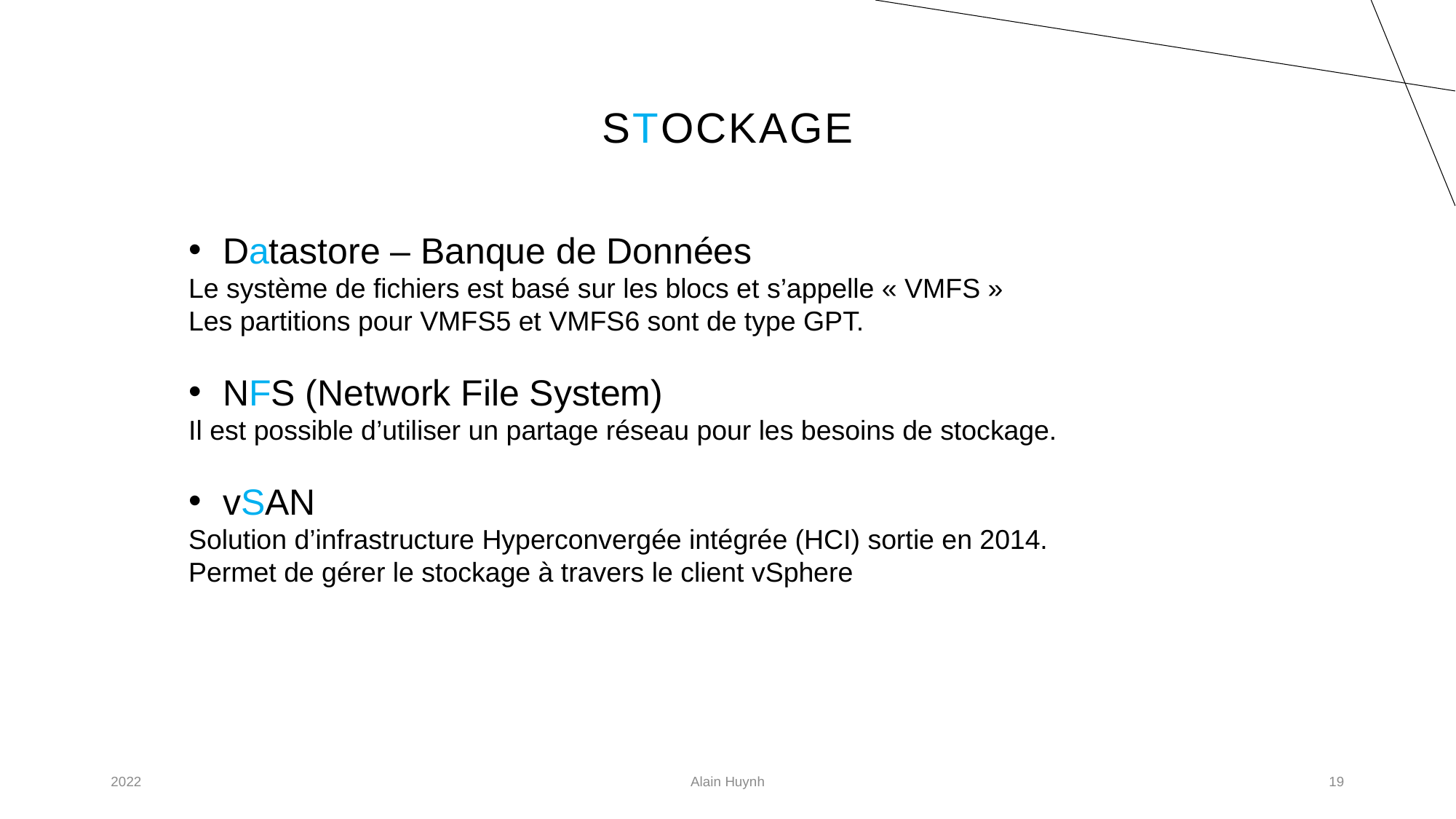

# Stockage
Datastore – Banque de Données
Le système de fichiers est basé sur les blocs et s’appelle « VMFS »
Les partitions pour VMFS5 et VMFS6 sont de type GPT.

NFS (Network File System)
Il est possible d’utiliser un partage réseau pour les besoins de stockage.

vSAN
Solution d’infrastructure Hyperconvergée intégrée (HCI) sortie en 2014.
Permet de gérer le stockage à travers le client vSphere
2022
Alain Huynh
19